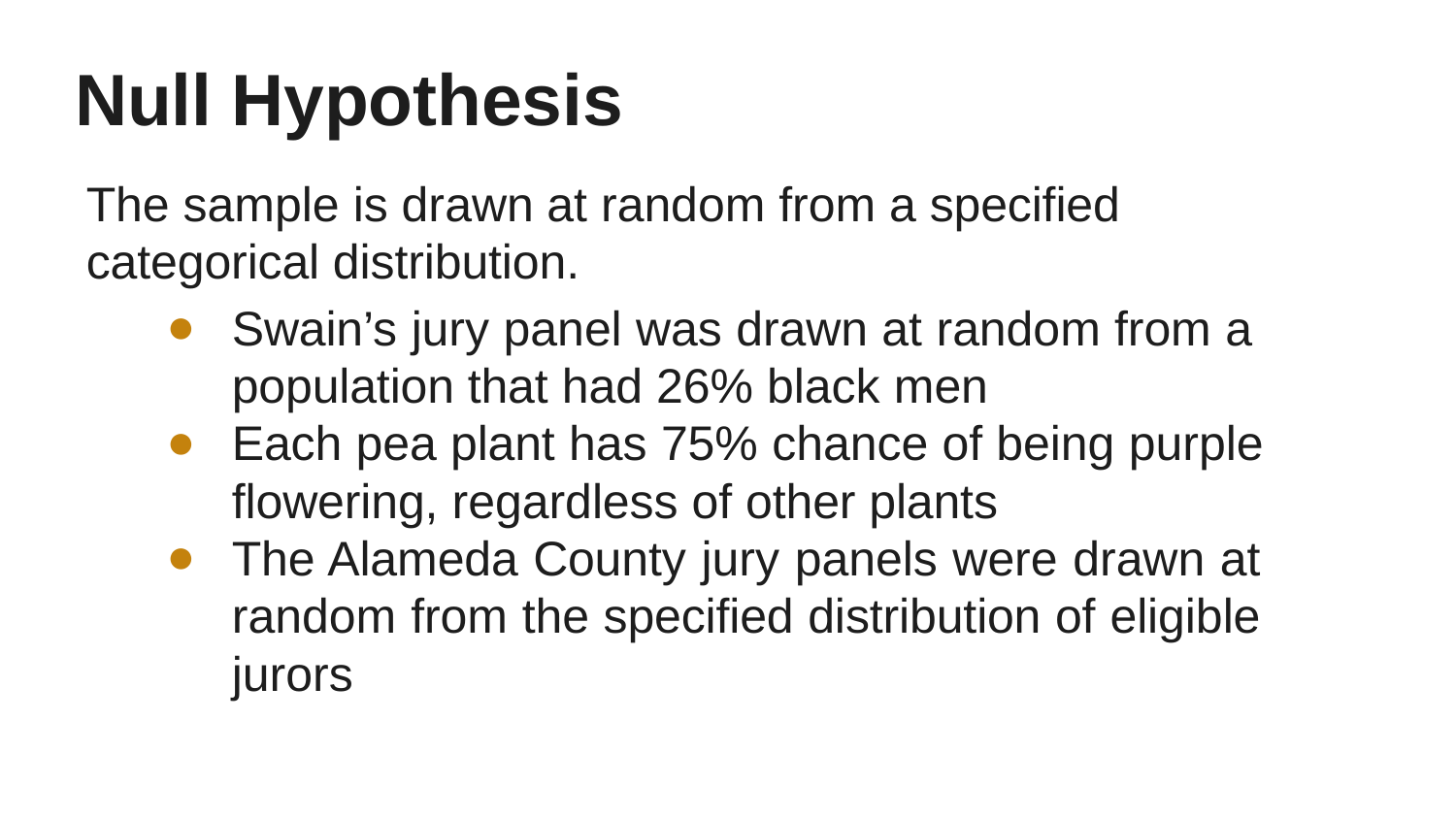

# Null Hypothesis

The sample is drawn at random from a specified categorical distribution.
Swain’s jury panel was drawn at random from a population that had 26% black men
Each pea plant has 75% chance of being purple flowering, regardless of other plants
The Alameda County jury panels were drawn at random from the specified distribution of eligible jurors